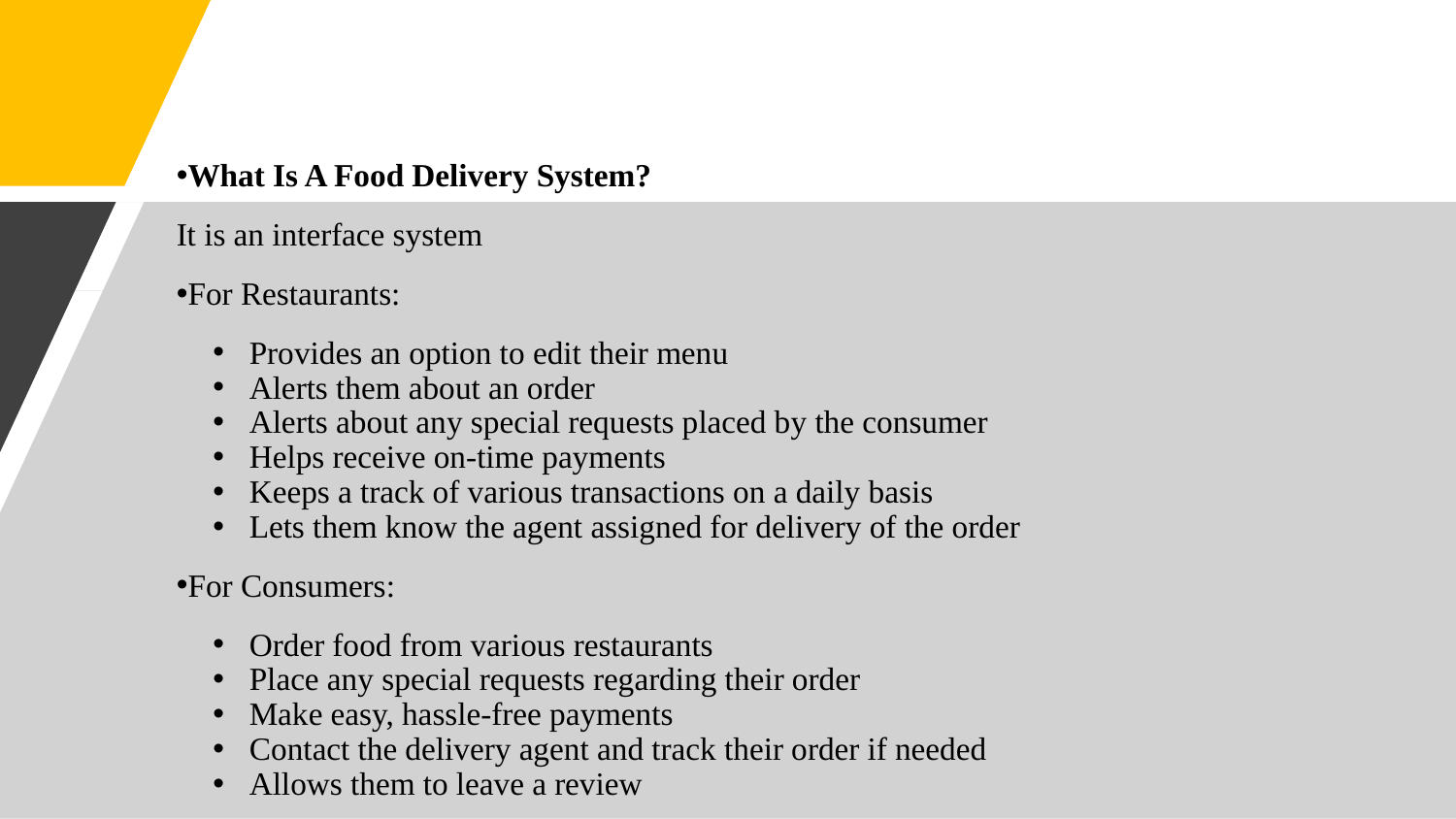

What Is A Food Delivery System?
It is an interface system
For Restaurants:
Provides an option to edit their menu
Alerts them about an order
Alerts about any special requests placed by the consumer
Helps receive on-time payments
Keeps a track of various transactions on a daily basis
Lets them know the agent assigned for delivery of the order
For Consumers:
Order food from various restaurants
Place any special requests regarding their order
Make easy, hassle-free payments
Contact the delivery agent and track their order if needed
Allows them to leave a review